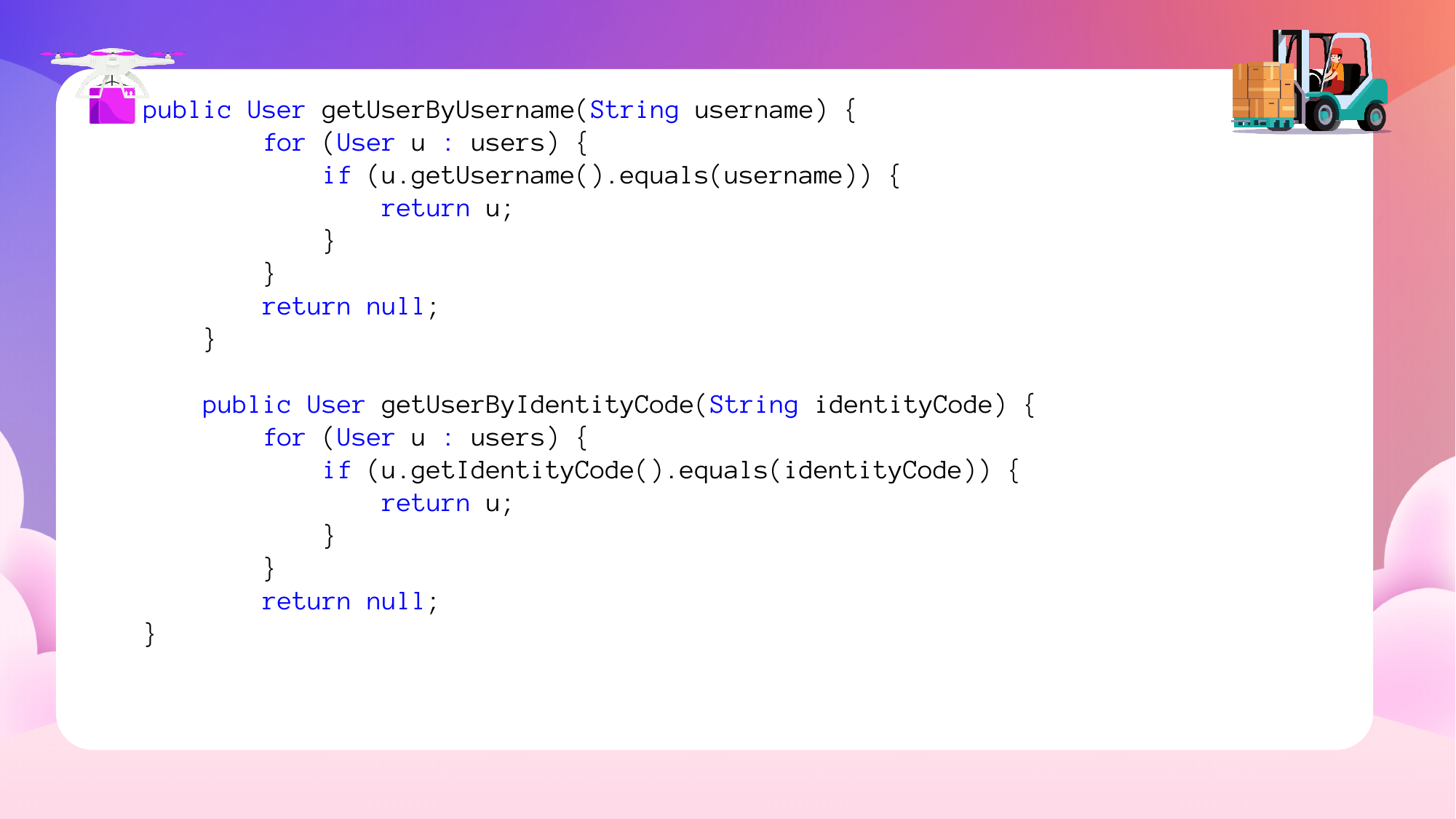

public User getUserByUsername(String username) {
        for (User u : users) {
            if (u.getUsername().equals(username)) {
                return u;
            }
        }
        return null;
    }
    public User getUserByIdentityCode(String identityCode) {
        for (User u : users) {
            if (u.getIdentityCode().equals(identityCode)) {
                return u;
            }
        }
        return null;
}